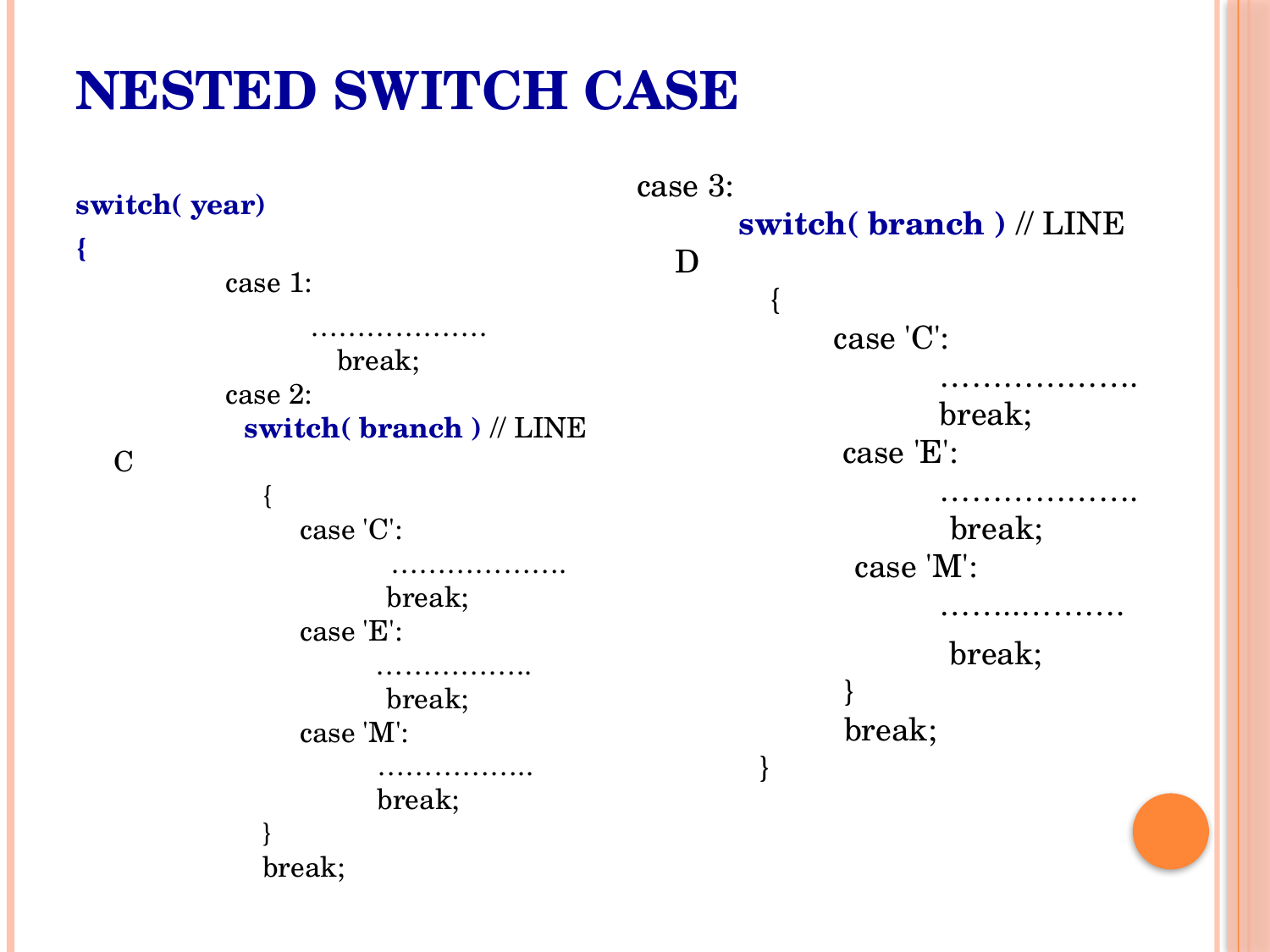

# Nested Switch Case
case 3:
      switch( branch ) // LINE D
         {
               case 'C':
                      	 ……………….
                       	 break;
                case 'E':
                      	 ……………….
                      	  break;
                 case 'M':
                      	 ……..……….
                               break;
                }
                break;
        }
switch( year)
{
            case 1:
                              ……………….
                        break;
            case 2:
              switch( branch ) // LINE C
                {
                    case 'C':
                               ……………….
                      	  break;
                    case 'E':
                      	 ……………..
                      	  break;
                    case 'M':
                       	 ……………..
                       	 break;
                }
                break;